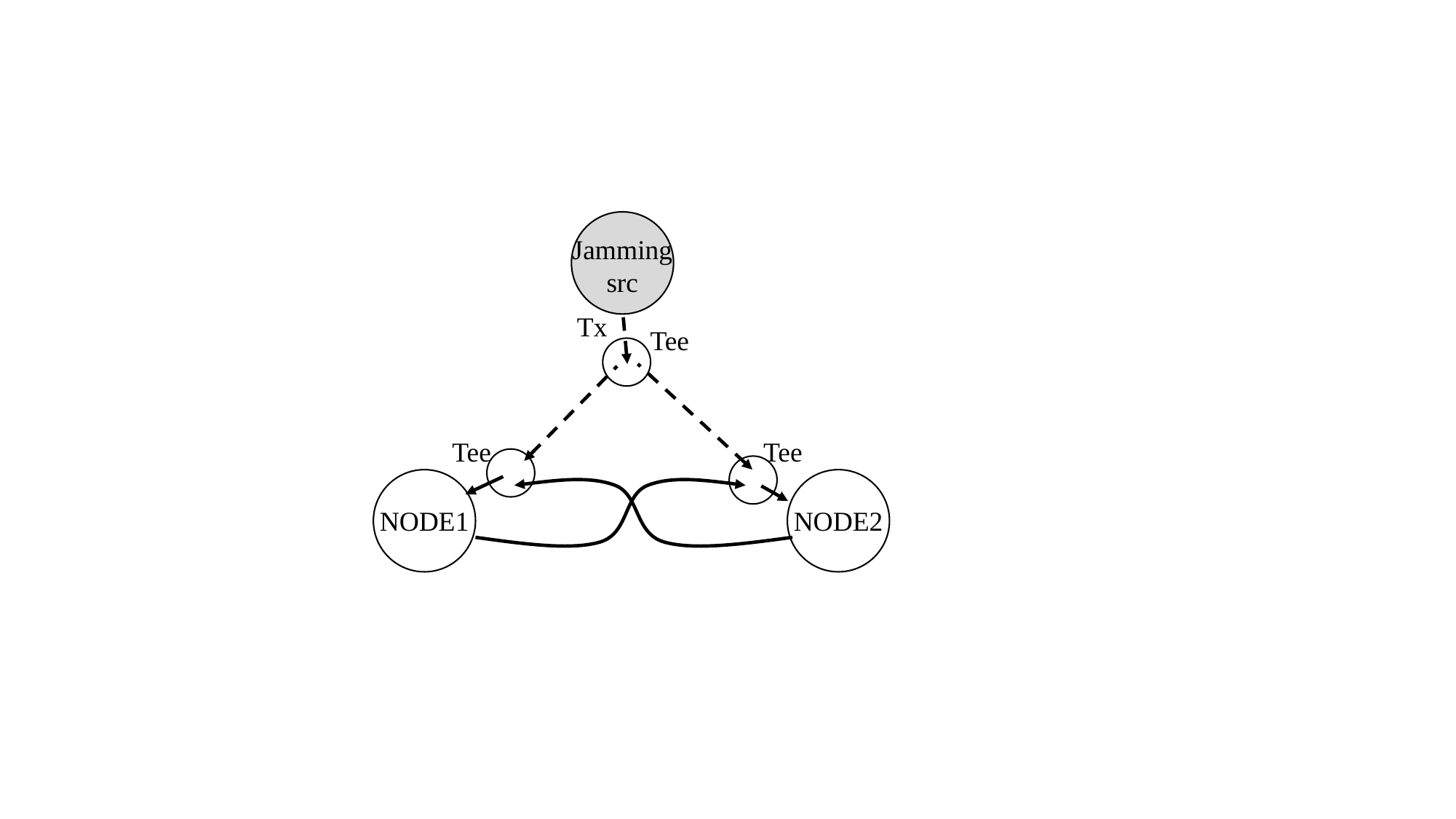

Jamming
src
Tx
Tee

Tee
Tee

NODE1

NODE2